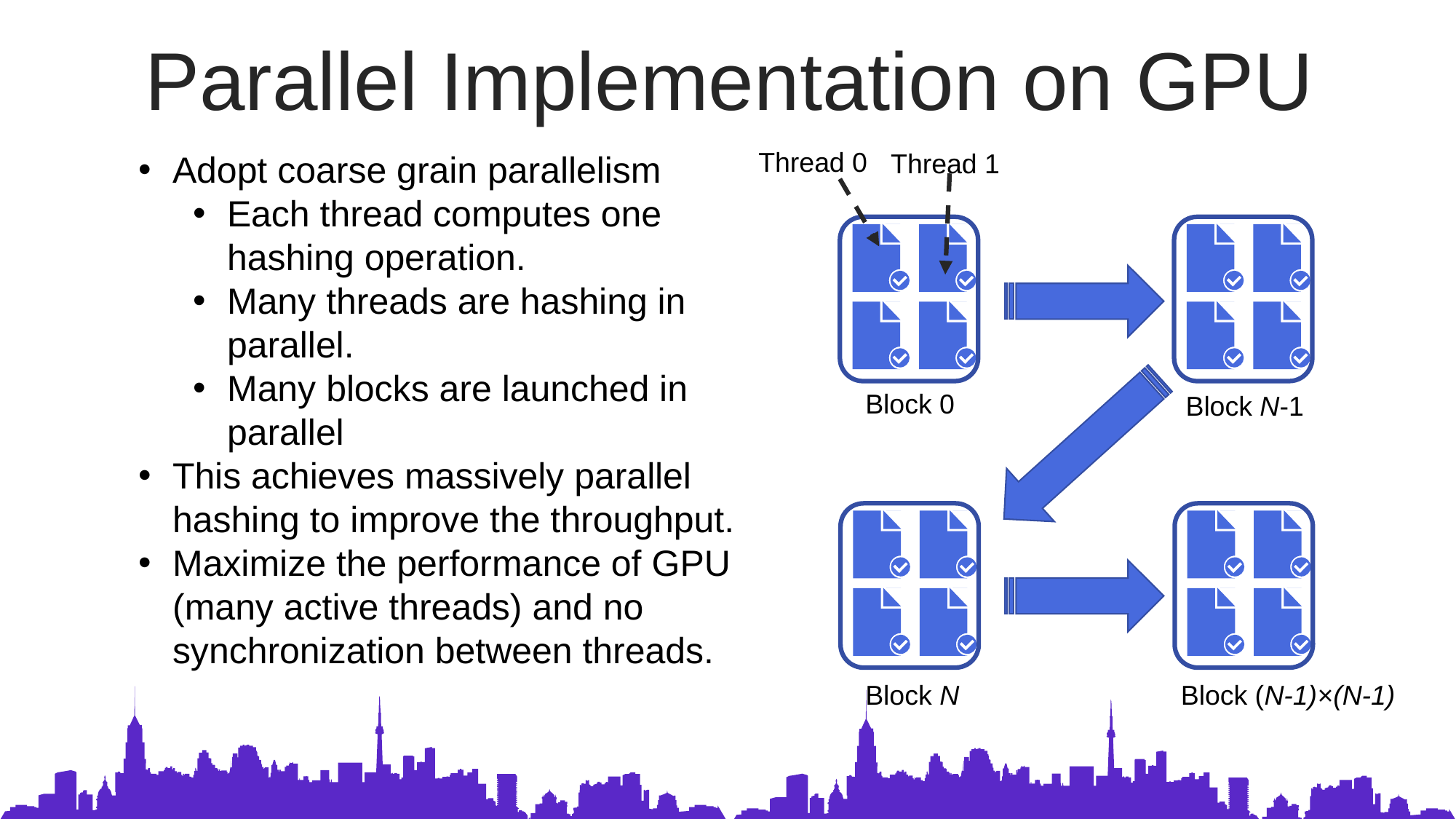

Parallel Implementation on GPU
Thread 0
Thread 1
Adopt coarse grain parallelism
Each thread computes one hashing operation.
Many threads are hashing in parallel.
Many blocks are launched in parallel
This achieves massively parallel hashing to improve the throughput.
Maximize the performance of GPU (many active threads) and no synchronization between threads.

Block 0
Block N-1

Block N
Block (N-1)×(N-1)